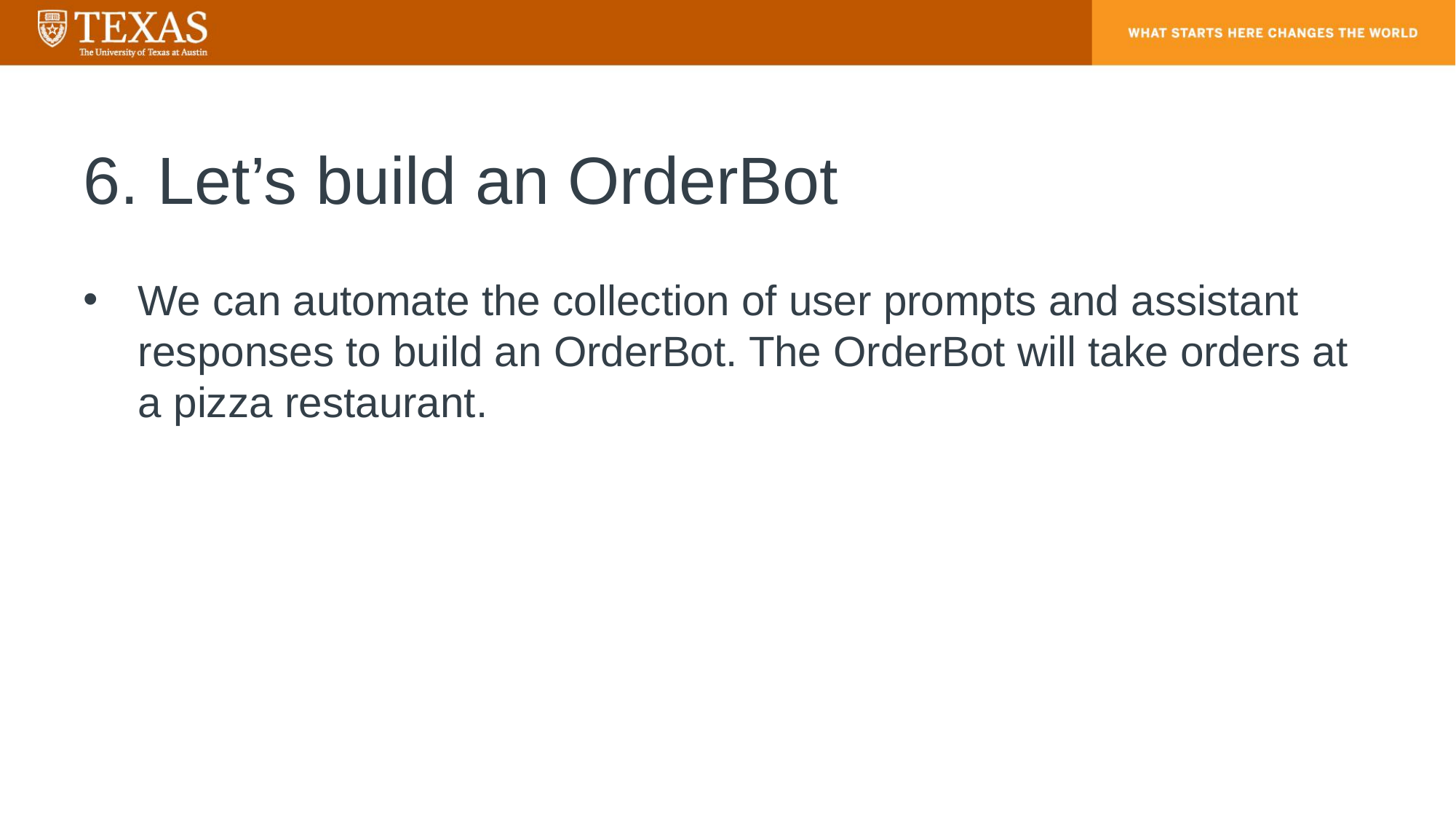

# 6. Let’s build an OrderBot
We can automate the collection of user prompts and assistant responses to build an OrderBot. The OrderBot will take orders at a pizza restaurant.